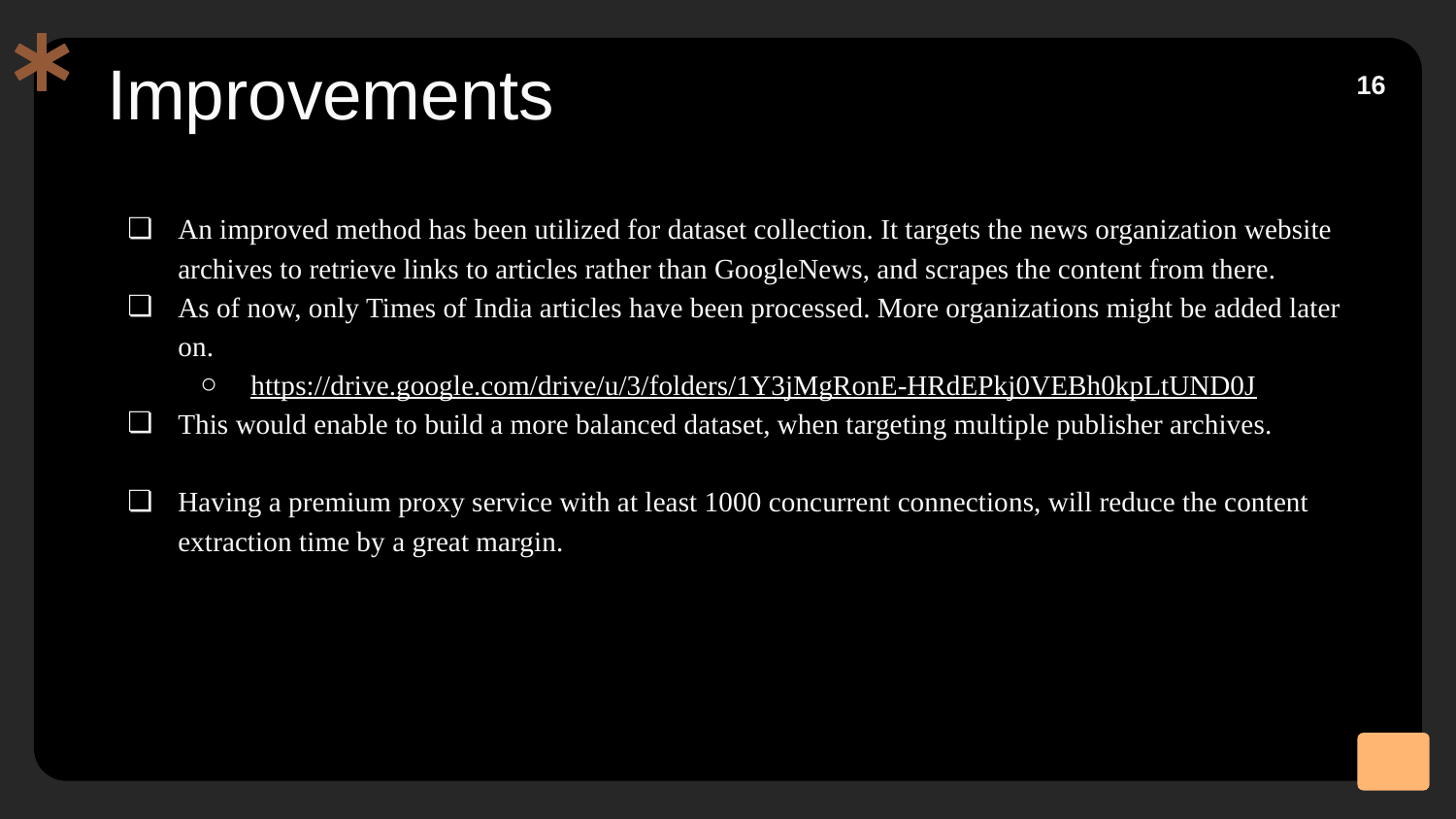

# Improvements
16
An improved method has been utilized for dataset collection. It targets the news organization website archives to retrieve links to articles rather than GoogleNews, and scrapes the content from there.
As of now, only Times of India articles have been processed. More organizations might be added later on.
https://drive.google.com/drive/u/3/folders/1Y3jMgRonE-HRdEPkj0VEBh0kpLtUND0J
This would enable to build a more balanced dataset, when targeting multiple publisher archives.

Having a premium proxy service with at least 1000 concurrent connections, will reduce the content extraction time by a great margin.